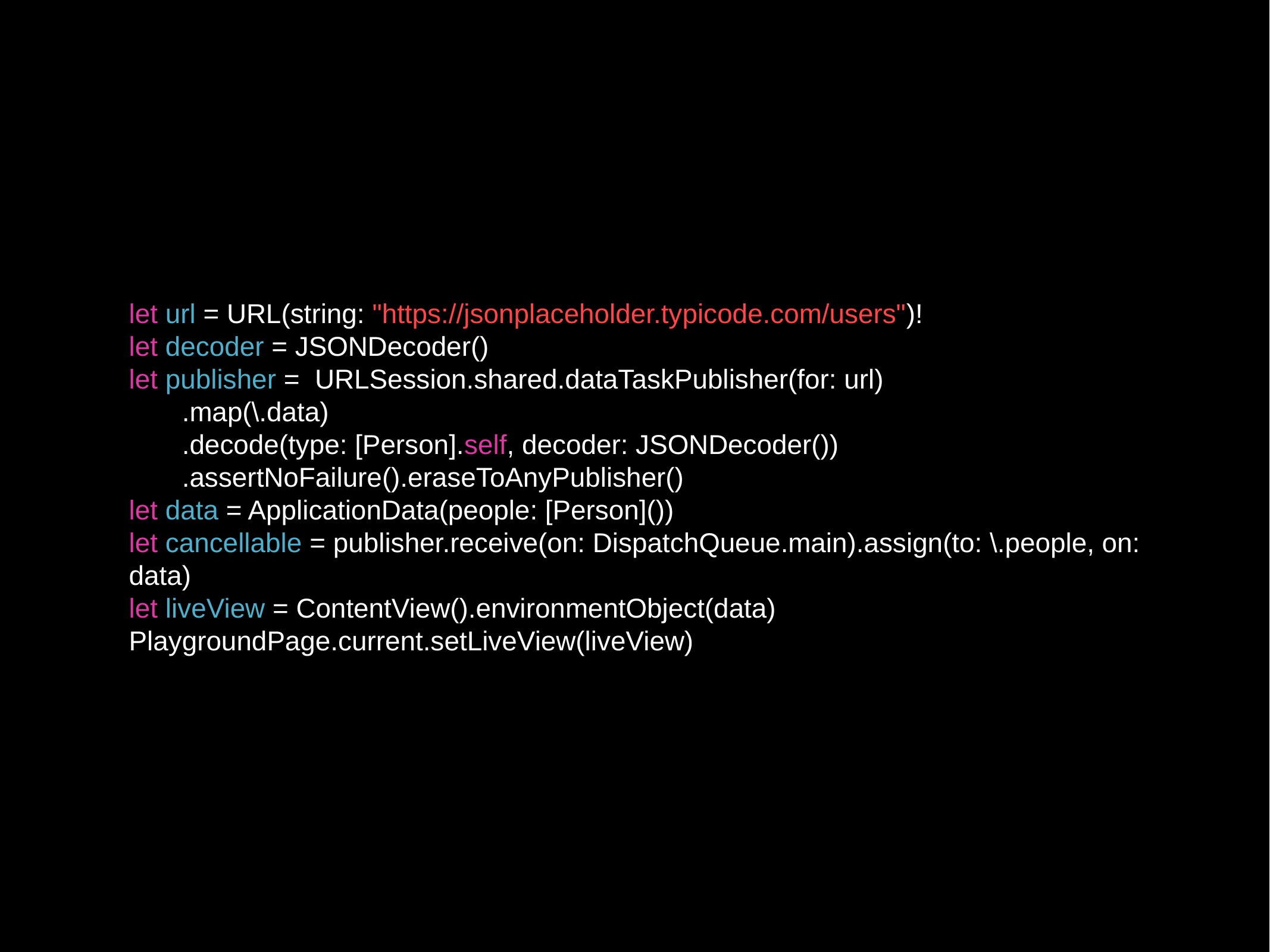

# let url = URL(string: "https://jsonplaceholder.typicode.com/users")!
let decoder = JSONDecoder()
let publisher =  URLSession.shared.dataTaskPublisher(for: url)
       .map(\.data)
       .decode(type: [Person].self, decoder: JSONDecoder())
       .assertNoFailure().eraseToAnyPublisher()
let data = ApplicationData(people: [Person]())
let cancellable = publisher.receive(on: DispatchQueue.main).assign(to: \.people, on: data)
let liveView = ContentView().environmentObject(data)
PlaygroundPage.current.setLiveView(liveView)